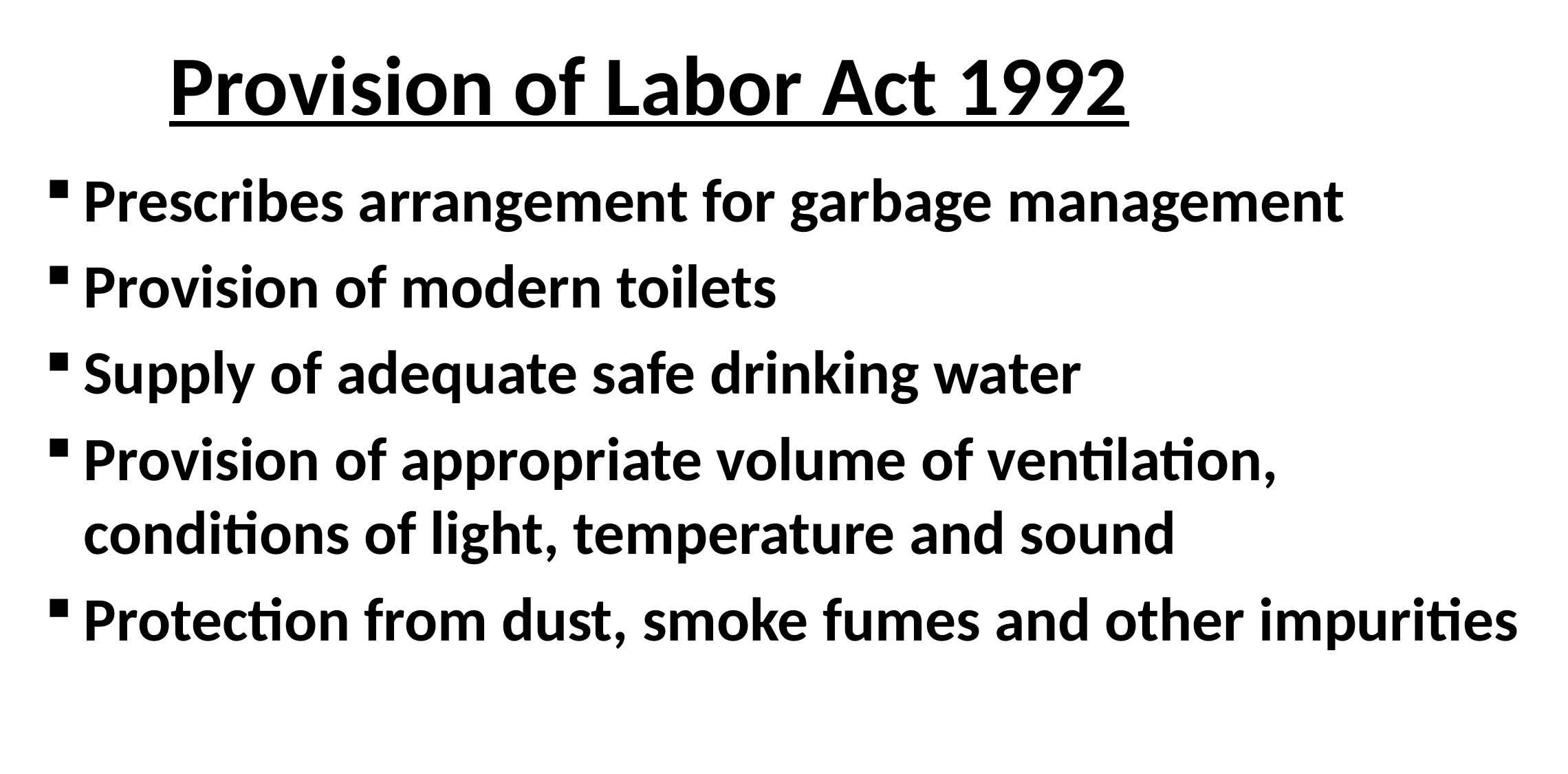

# Provision of Labor Act 1992
Prescribes arrangement for garbage management
Provision of modern toilets
Supply of adequate safe drinking water
Provision of appropriate volume of ventilation, conditions of light, temperature and sound
Protection from dust, smoke fumes and other impurities